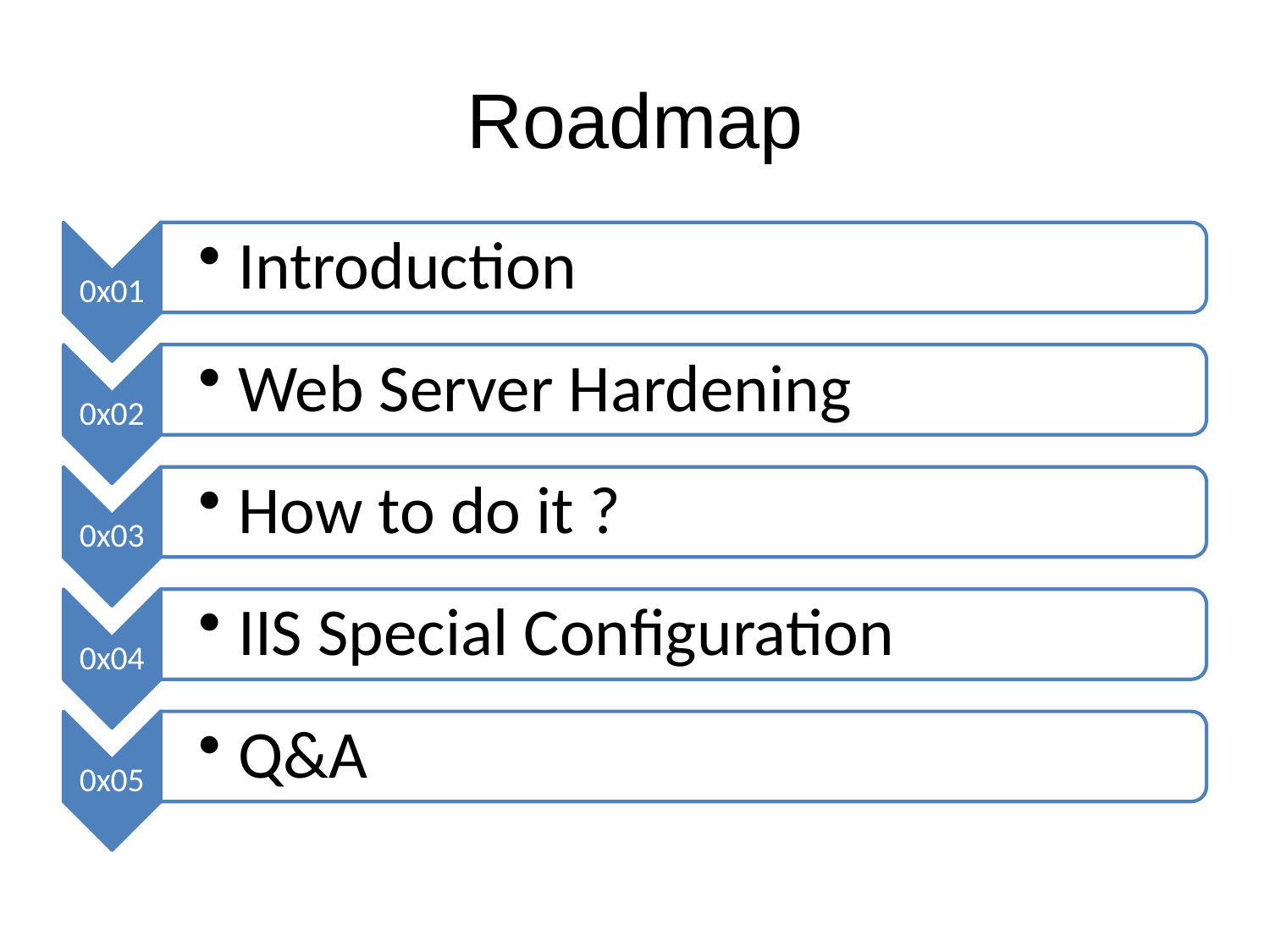

# Roadmap
0x01
Introduction
0x02
Web Server Hardening
0x03
How to do it ?
0x04
IIS Special Configuration
0x05
Q&A